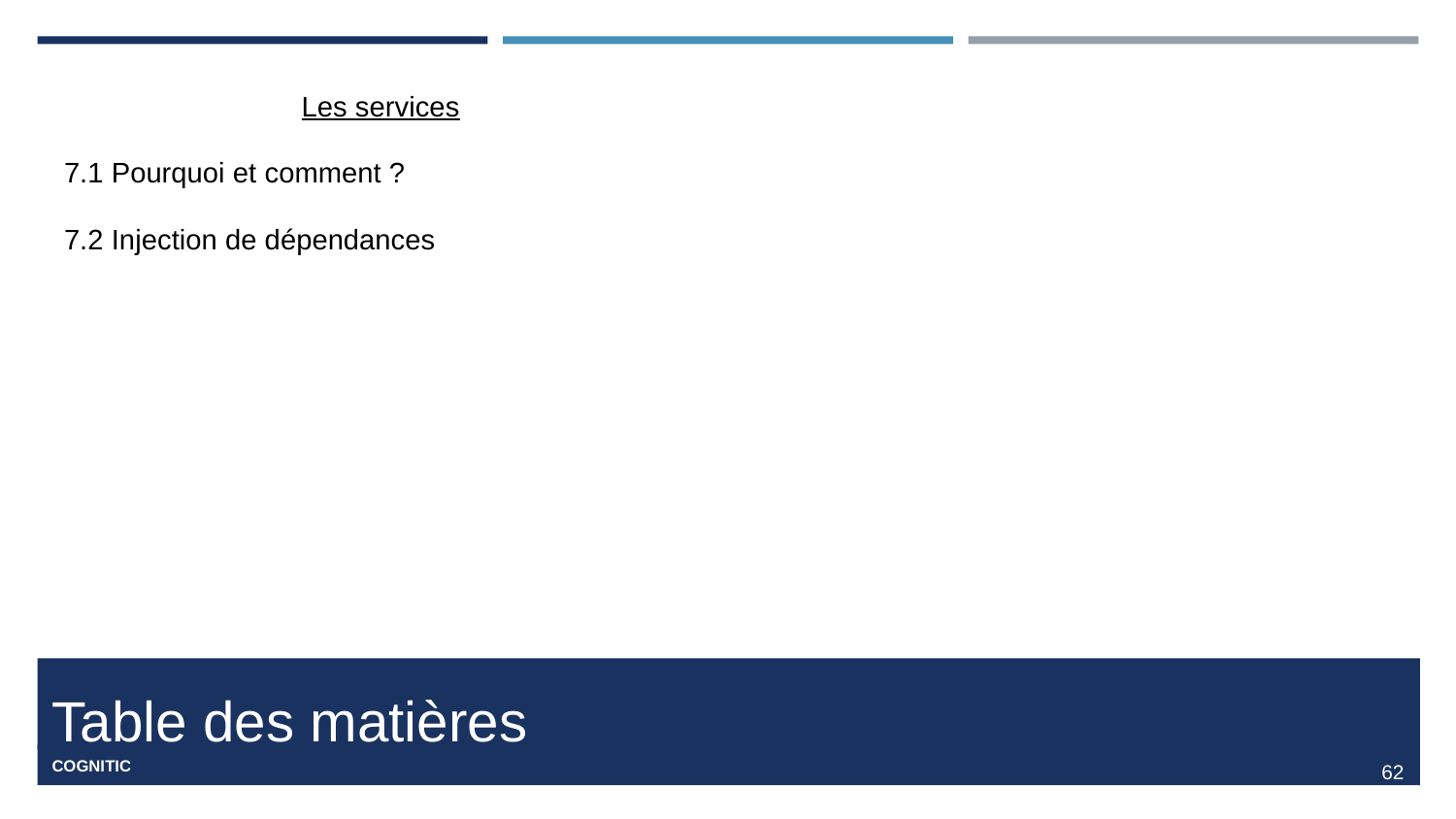

Les services
7.1 Pourquoi et comment ?
7.2 Injection de dépendances

#
62